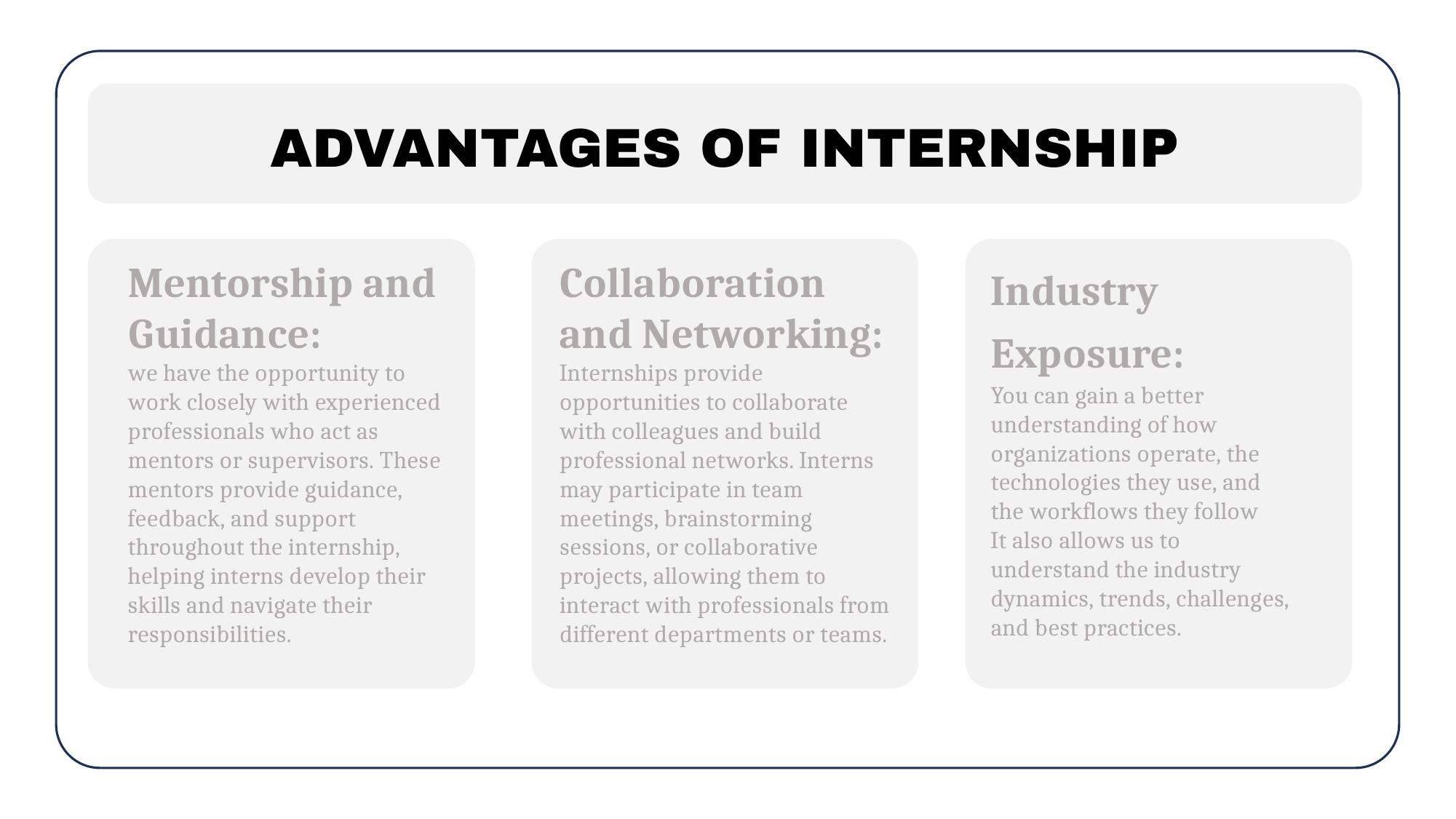

ADVANTAGES OF INTERNSHIP

Mentorship and Guidance:
we have the opportunity to work closely with experienced professionals who act as mentors or supervisors. These mentors provide guidance, feedback, and support throughout the internship, helping interns develop their skills and navigate their responsibilities.

Collaboration and Networking: Internships provide opportunities to collaborate with colleagues and build professional networks. Interns may participate in team meetings, brainstorming sessions, or collaborative projects, allowing them to interact with professionals from different departments or teams.

Industry Exposure:
You can gain a better understanding of how organizations operate, the technologies they use, and the workflows they follow
It also allows us to understand the industry dynamics, trends, challenges, and best practices.